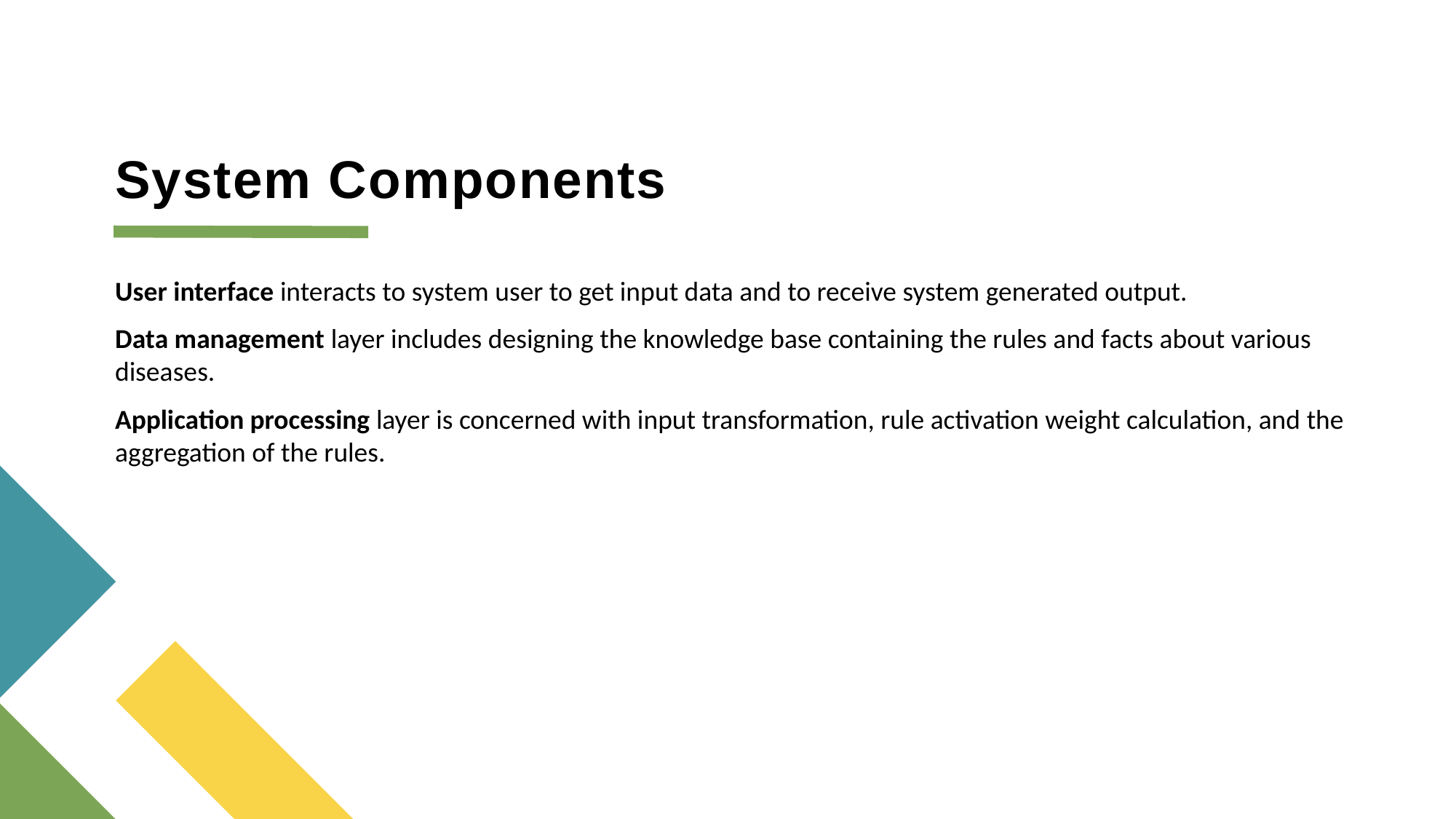

# System Components
User interface interacts to system user to get input data and to receive system generated output.
Data management layer includes designing the knowledge base containing the rules and facts about various diseases.
Application processing layer is concerned with input transformation, rule activation weight calculation, and the aggregation of the rules.